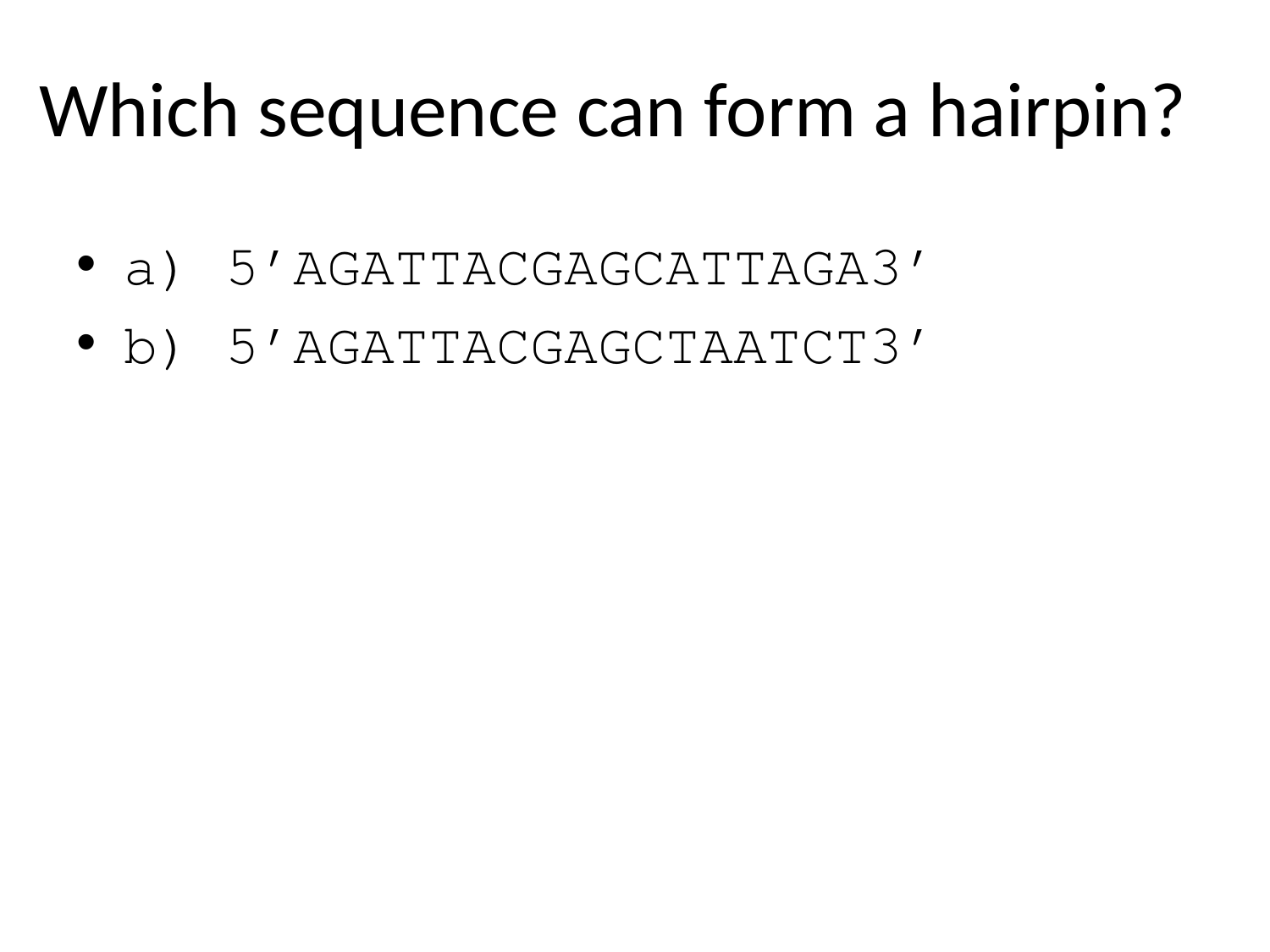

# Which sequence can form a hairpin?
a) 5’AGATTACGAGCATTAGA3’
b) 5’AGATTACGAGCTAATCT3’